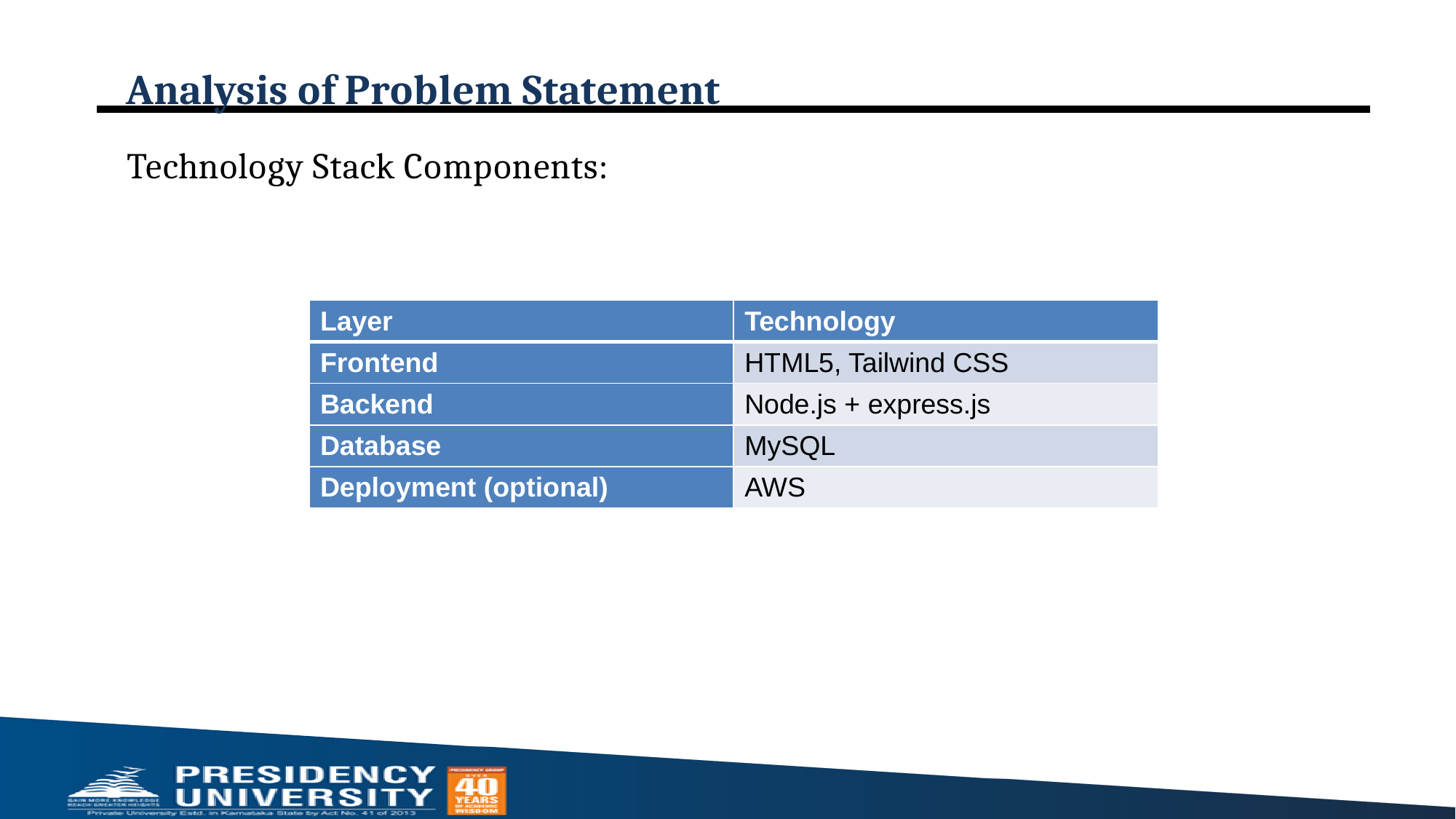

# Analysis of Problem Statement
Technology Stack Components:

| Layer | Technology |
| --- | --- |
| Frontend | HTML5, Tailwind CSS |
| Backend | Node.js + express.js |
| Database | MySQL |
| Deployment (optional) | AWS |